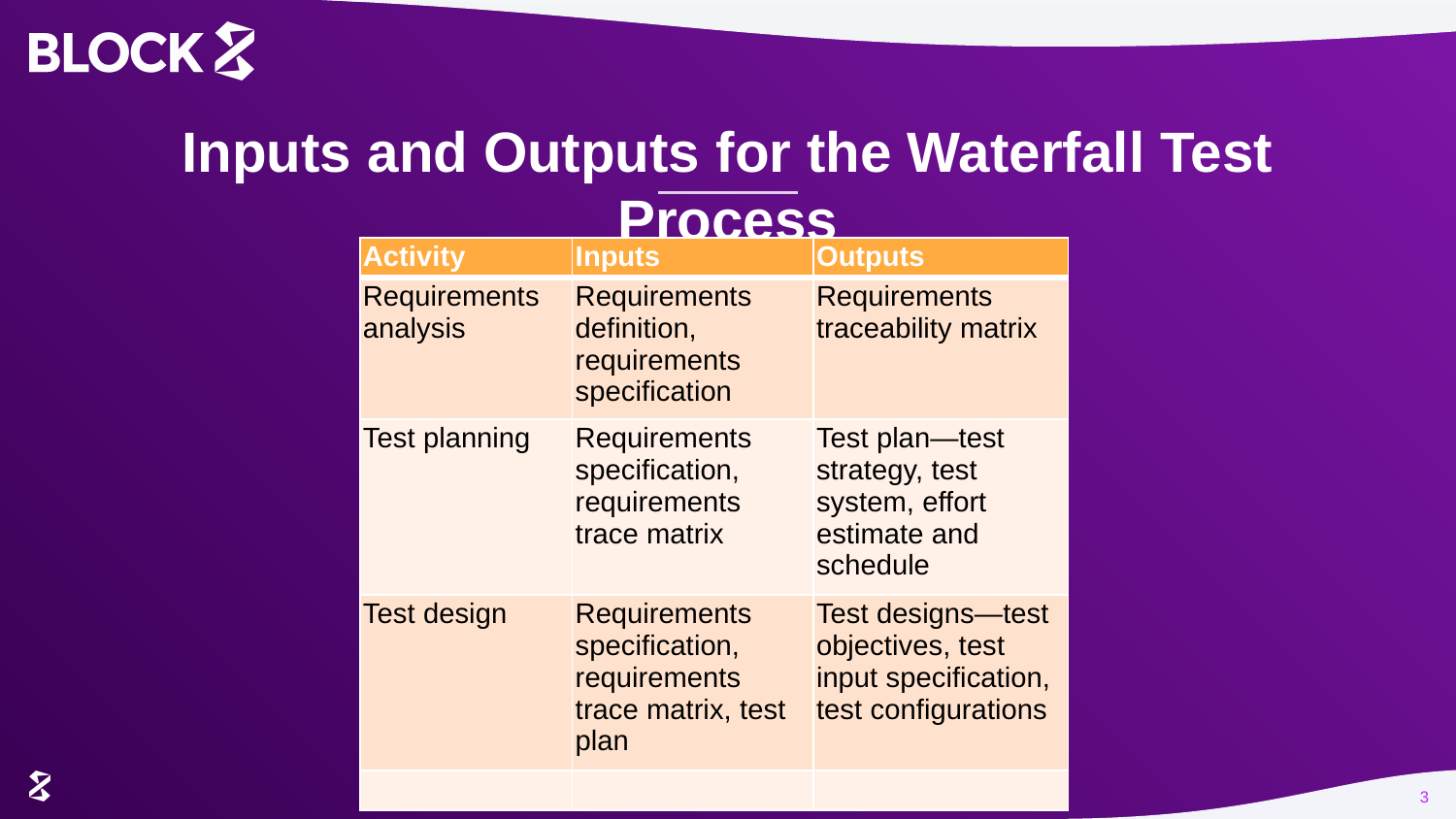

# Inputs and Outputs for the Waterfall Test Process

| Activity | Inputs | Outputs |
| --- | --- | --- |
| Requirements analysis | Requirements definition, requirements specification | Requirements traceability matrix |
| Test planning | Requirements specification, requirements trace matrix | Test plan—test strategy, test system, effort estimate and schedule |
| Test design | Requirements specification, requirements trace matrix, test plan | Test designs—test objectives, test input specification, test configurations |
|  |  |  |
3